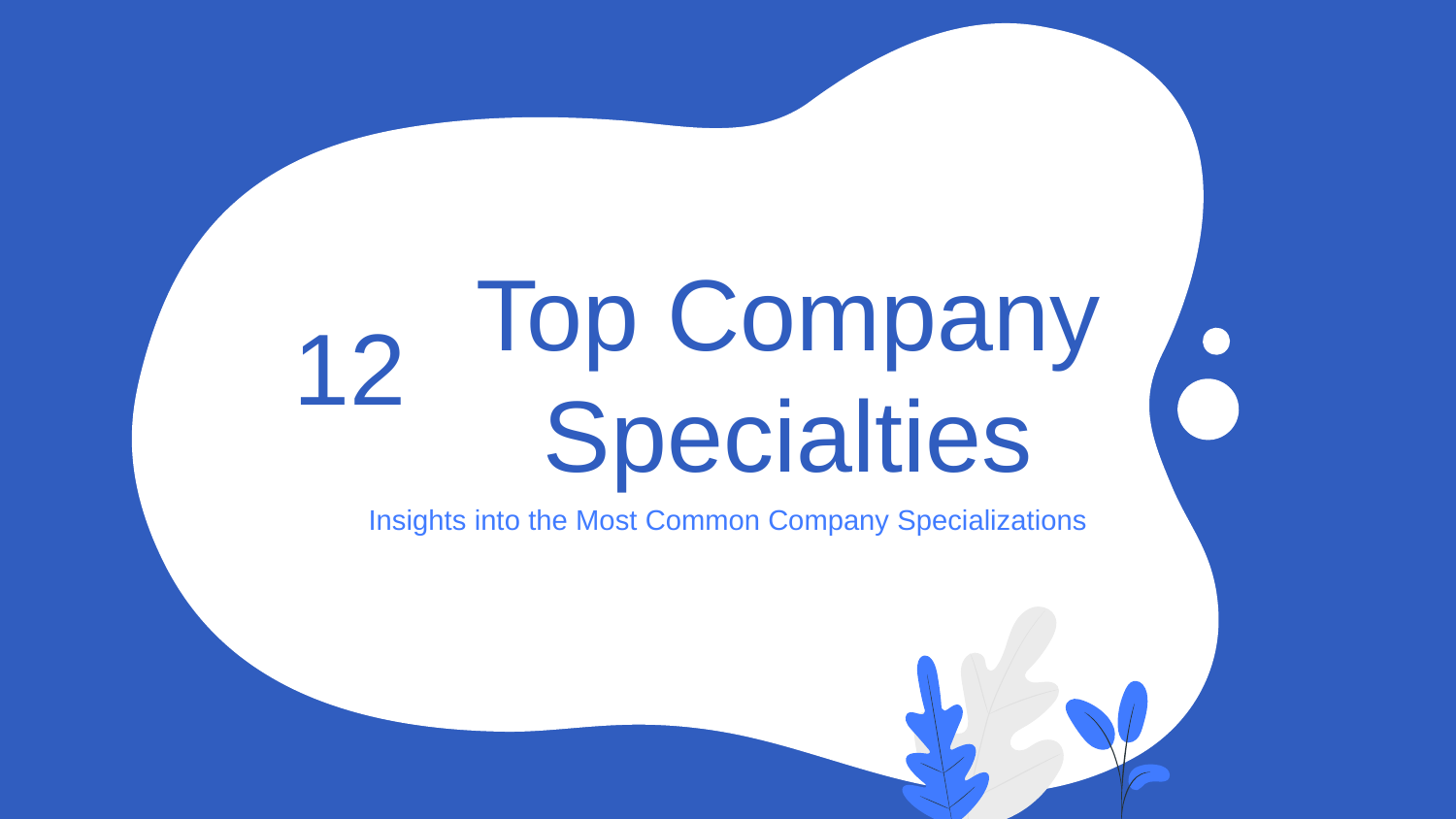

12
# Top Company Specialties
Insights into the Most Common Company Specializations